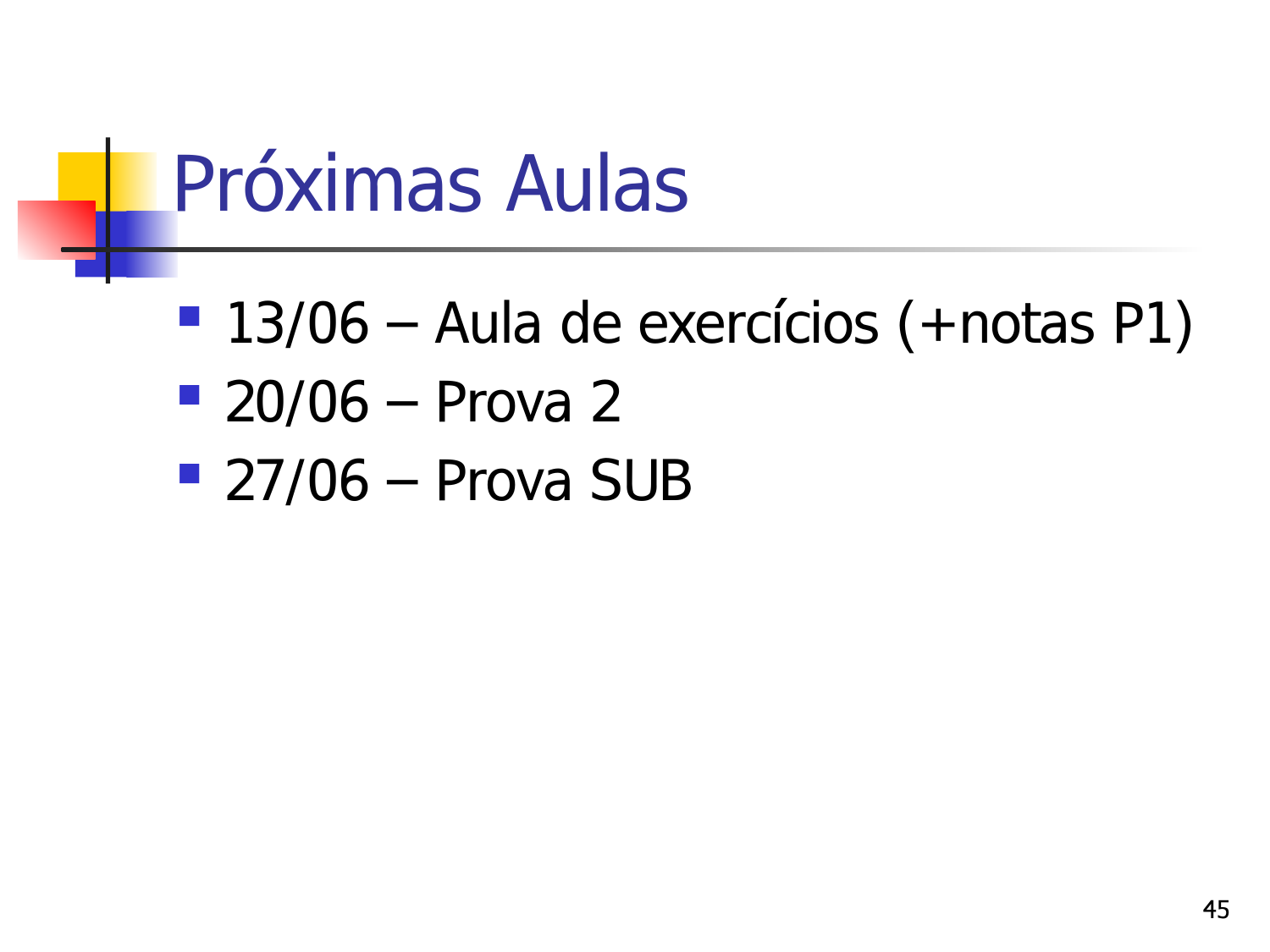

# Próximas Aulas
13/06 – Aula de exercícios (+notas P1)
20/06 – Prova 2
27/06 – Prova SUB

45